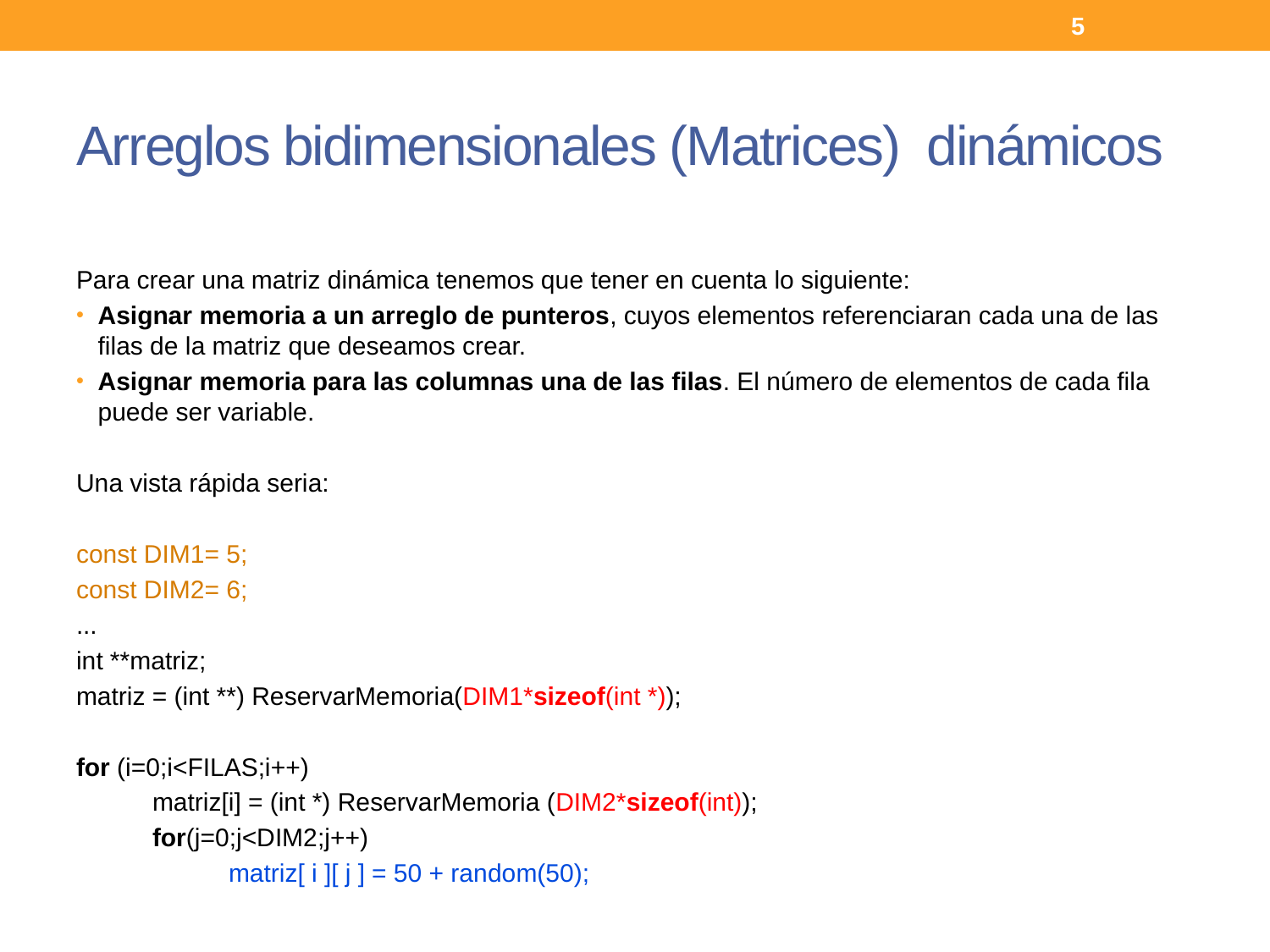

5
# Arreglos bidimensionales (Matrices)  dinámicos

Para crear una matriz dinámica tenemos que tener en cuenta lo siguiente:
Asignar memoria a un arreglo de punteros, cuyos elementos referenciaran cada una de las filas de la matriz que deseamos crear.
Asignar memoria para las columnas una de las filas. El número de elementos de cada fila puede ser variable.

Una vista rápida seria:

const DIM1= 5;
const DIM2= 6;
...
int **matriz;
matriz = (int **) ReservarMemoria(DIM1*sizeof(int *));

for (i=0;i<FILAS;i++)
	matriz[i] = (int *) ReservarMemoria (DIM2*sizeof(int));
	for(j=0;j<DIM2;j++)
	  	matriz[ i ][ j ] = 50 + random(50);